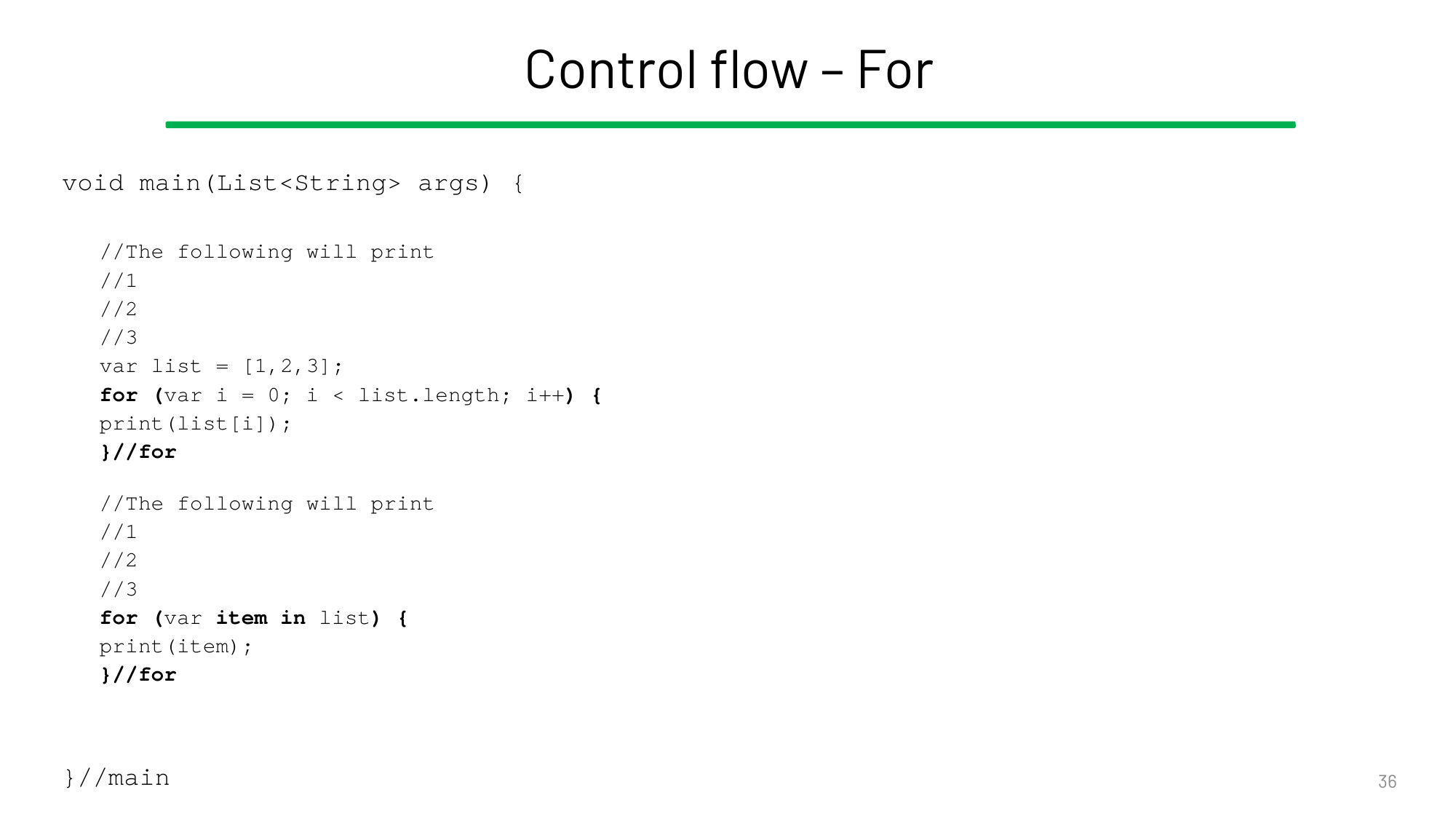

# Control flow – For
void main(List<String> args) {

//The following will print
//1
//2
//3
var list = [1,2,3];
for (var i = 0; i < list.length; i++) {
	print(list[i]);
}//for
//The following will print
//1
//2
//3
for (var item in list) {
	print(item);
}//for

}//main

36